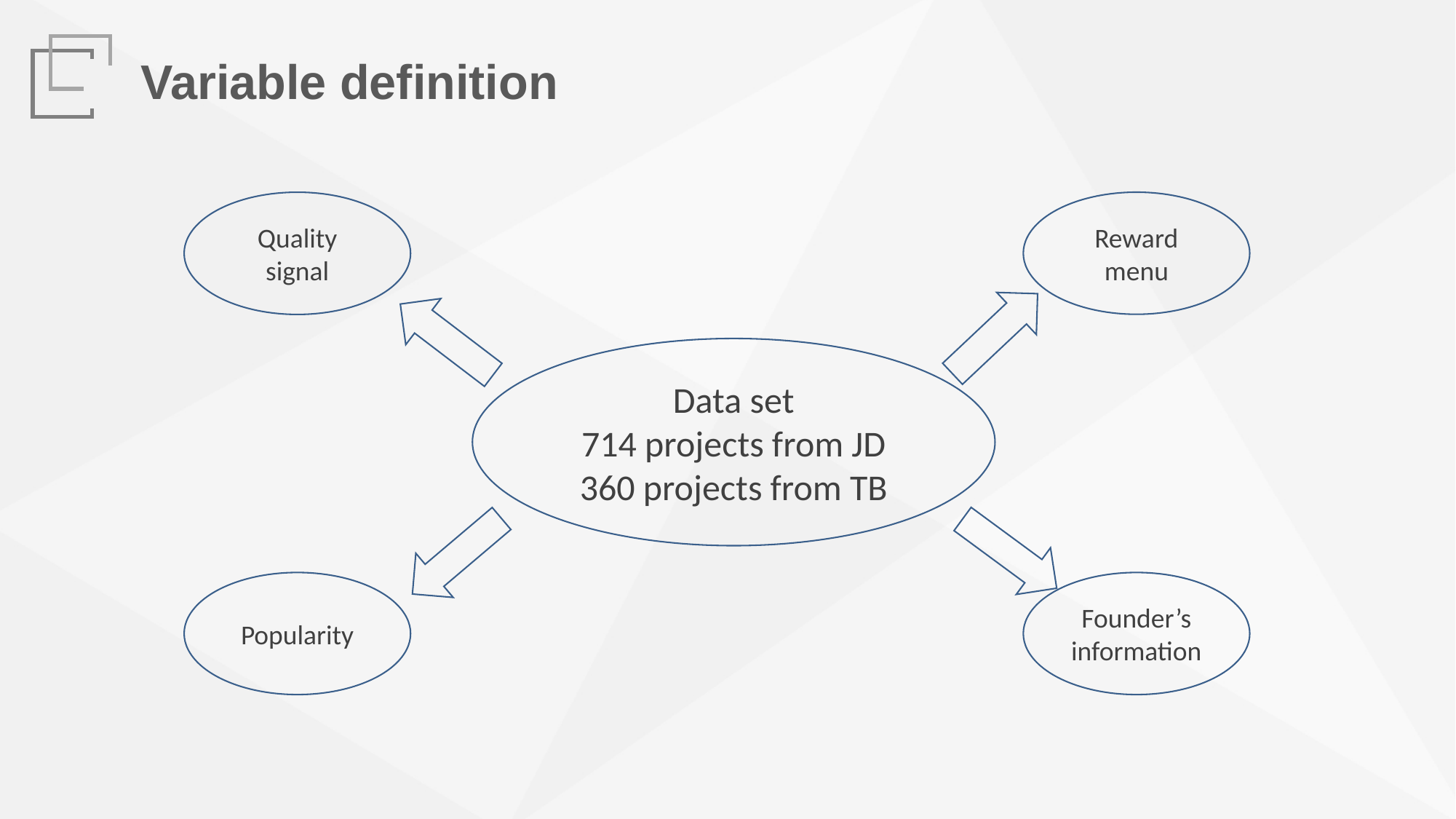

Variable definition

Quality signal
Reward menu

Data set
714 projects from JD
360 projects from TB

Popularity
Founder’s information